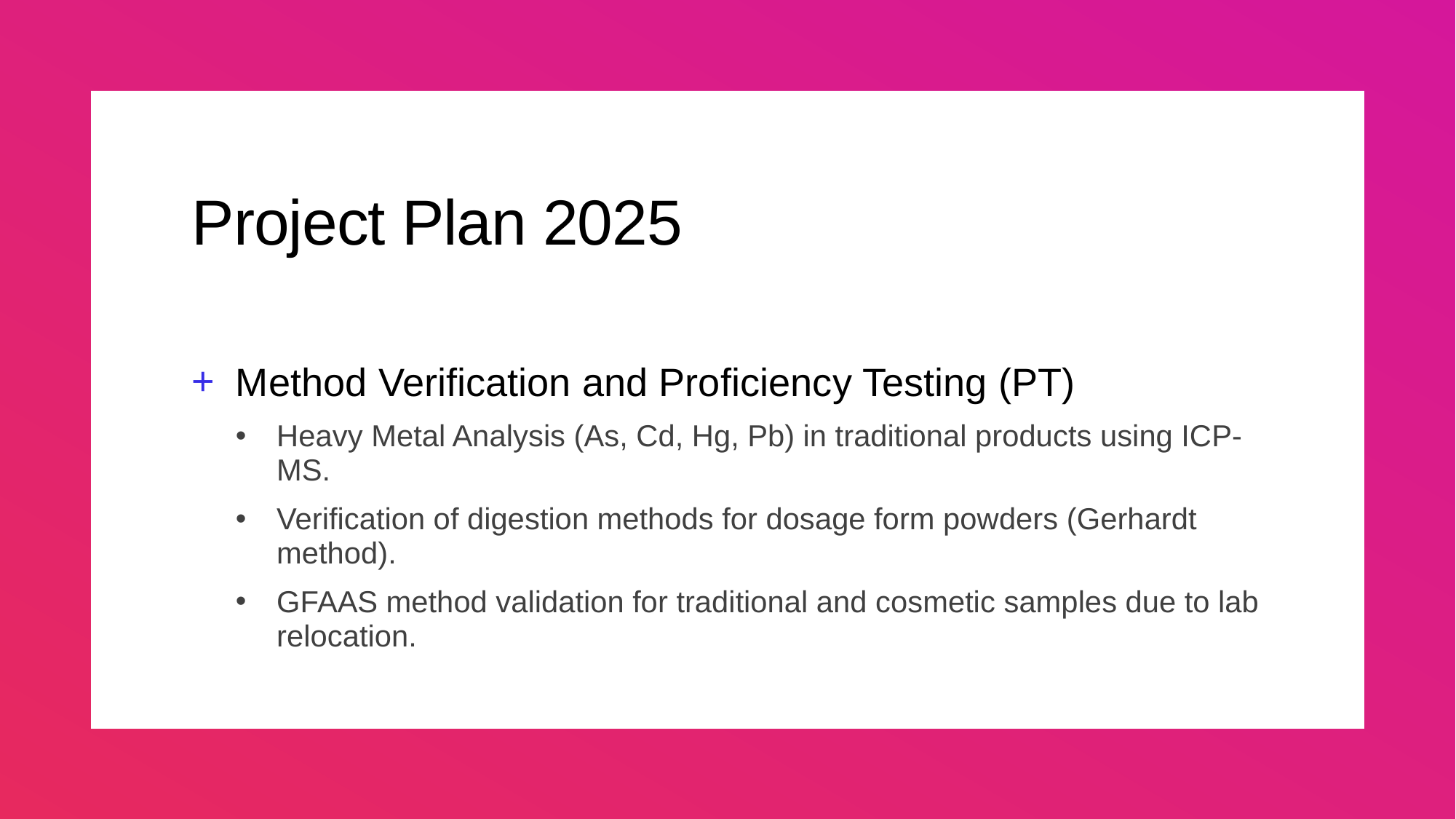

# Project Plan 2025
Method Verification and Proficiency Testing (PT)
Heavy Metal Analysis (As, Cd, Hg, Pb) in traditional products using ICP-MS.
Verification of digestion methods for dosage form powders (Gerhardt method).
GFAAS method validation for traditional and cosmetic samples due to lab relocation.